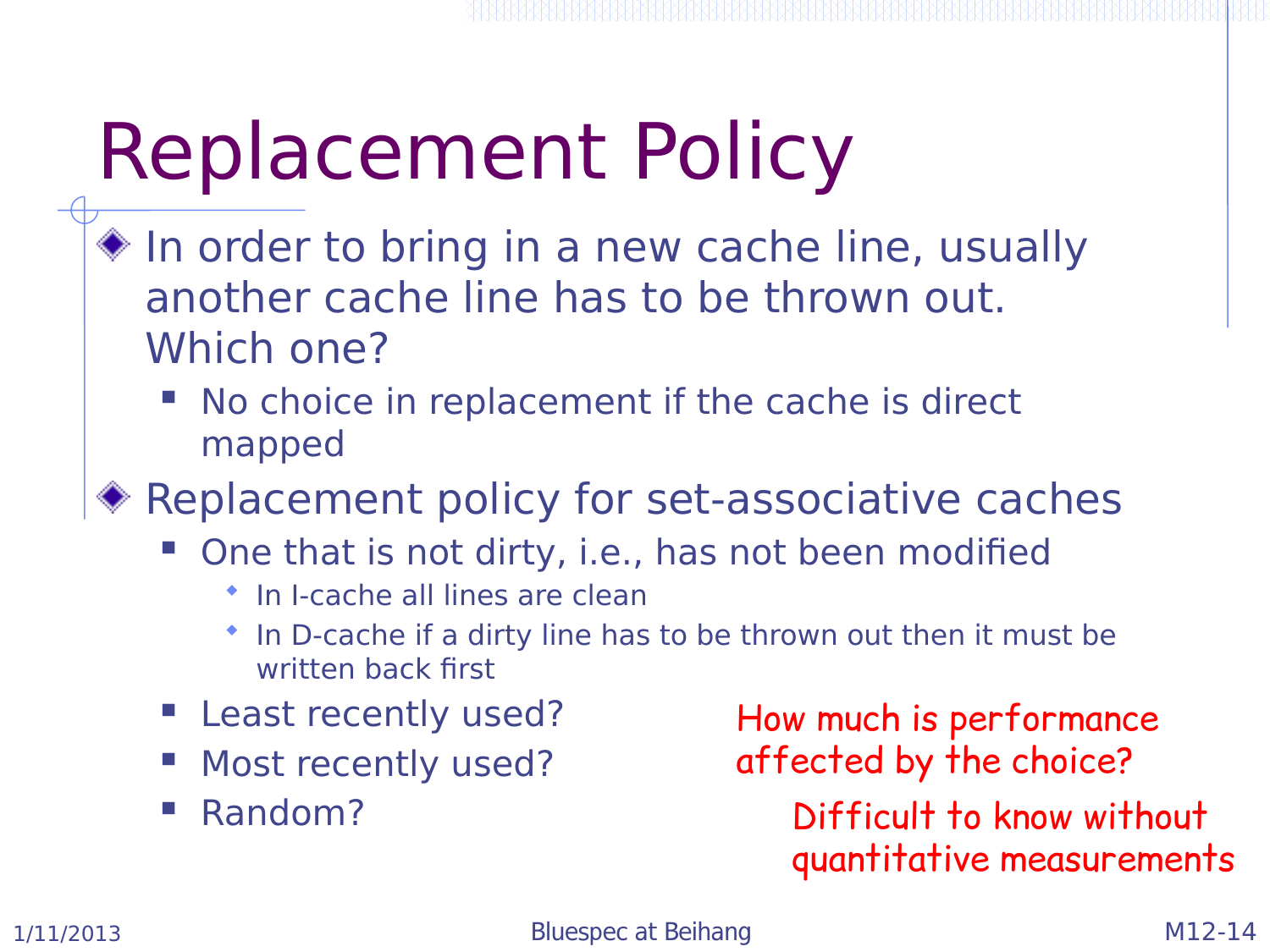

# Replacement Policy
In order to bring in a new cache line, usually another cache line has to be thrown out. Which one?
No choice in replacement if the cache is direct mapped
Replacement policy for set-associative caches
One that is not dirty, i.e., has not been modified
In I-cache all lines are clean
In D-cache if a dirty line has to be thrown out then it must be written back first
Least recently used?
Most recently used?
Random?
How much is performance affected by the choice?
Difficult to know without quantitative measurements
1/11/2013
Bluespec at Beihang
M12-14